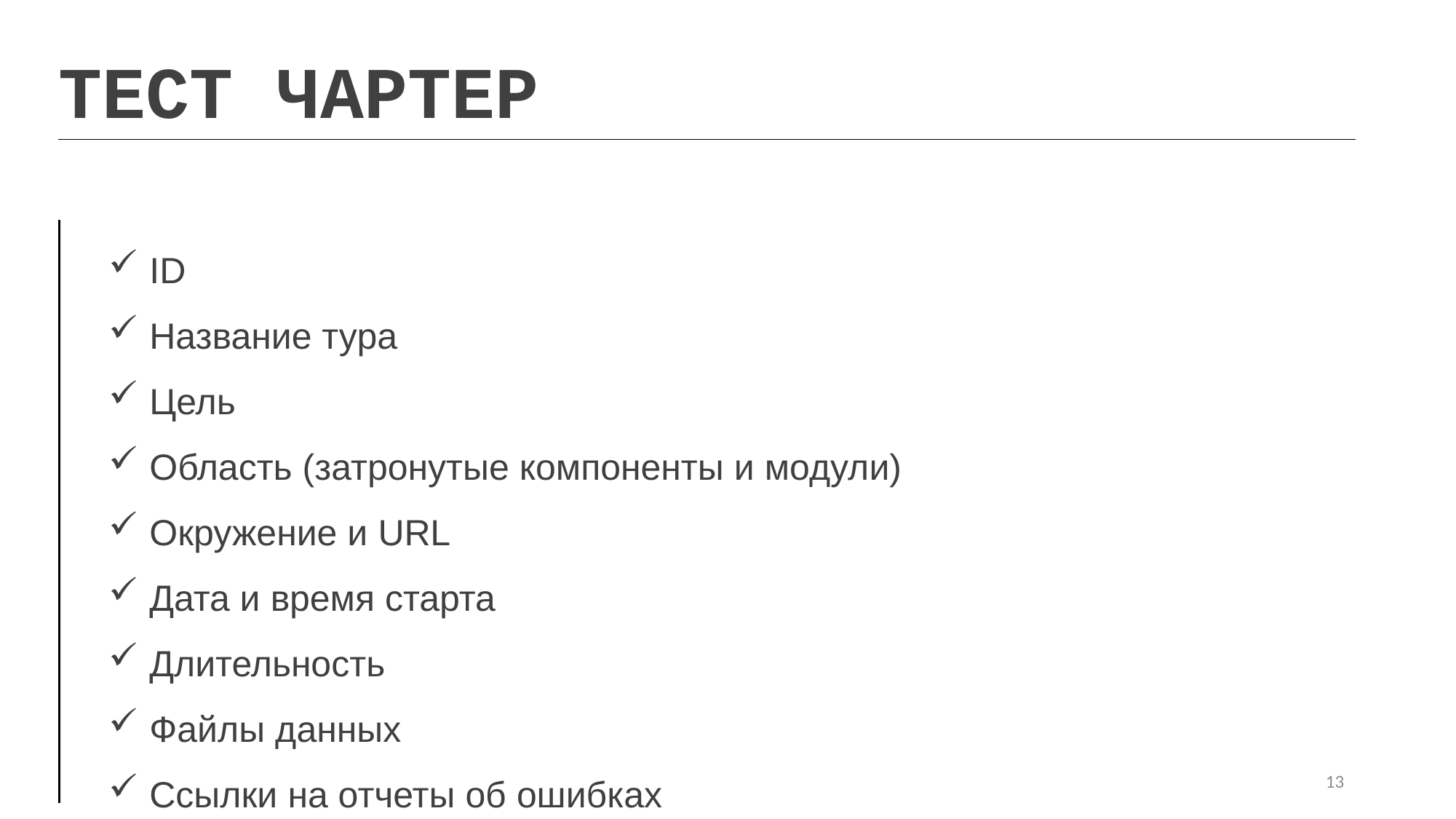

ТЕСТ ЧАРТЕР
ID
Название тура
Цель
Область (затронутые компоненты и модули)
Окружение и URL
Дата и время старта
Длительность
Файлы данных
Ссылки на отчеты об ошибках
13